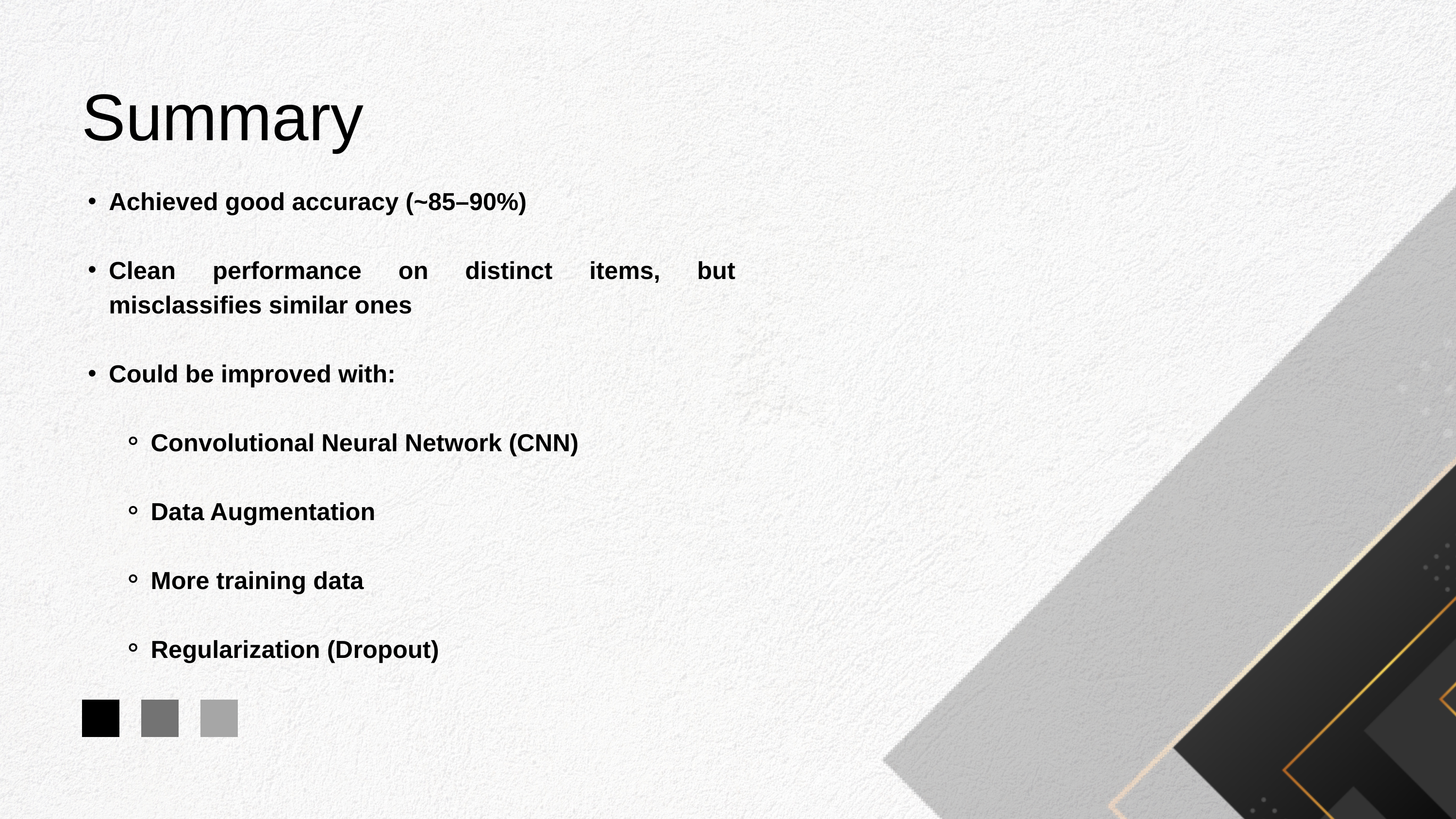

Summary

Achieved good accuracy (~85–90%)

Clean performance on distinct items, but misclassifies similar ones

Could be improved with:

Convolutional Neural Network (CNN)

Data Augmentation

More training data

Regularization (Dropout)